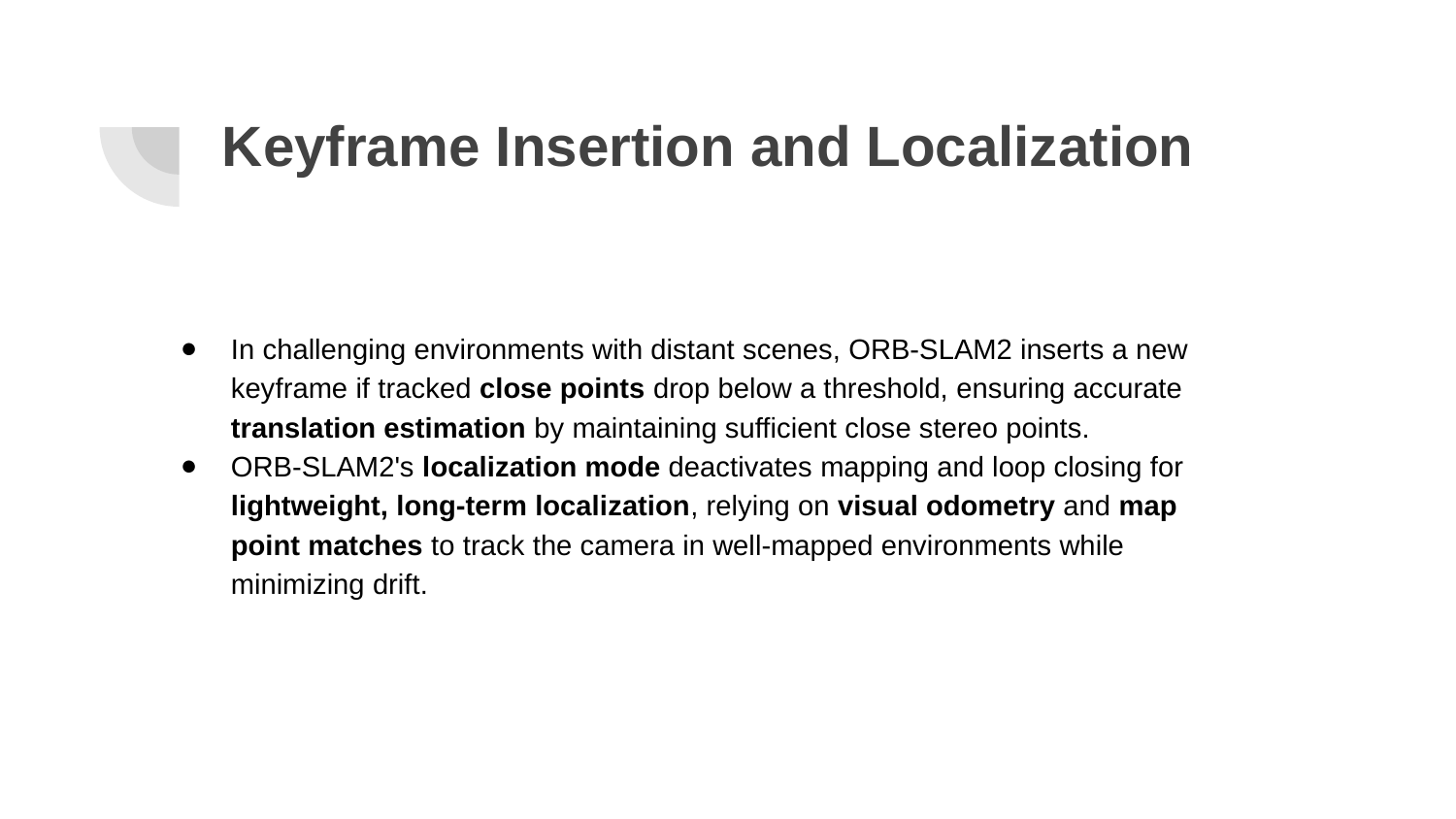

# Keyframe Insertion and Localization
In challenging environments with distant scenes, ORB-SLAM2 inserts a new keyframe if tracked close points drop below a threshold, ensuring accurate translation estimation by maintaining sufficient close stereo points.
ORB-SLAM2's localization mode deactivates mapping and loop closing for lightweight, long-term localization, relying on visual odometry and map point matches to track the camera in well-mapped environments while minimizing drift.